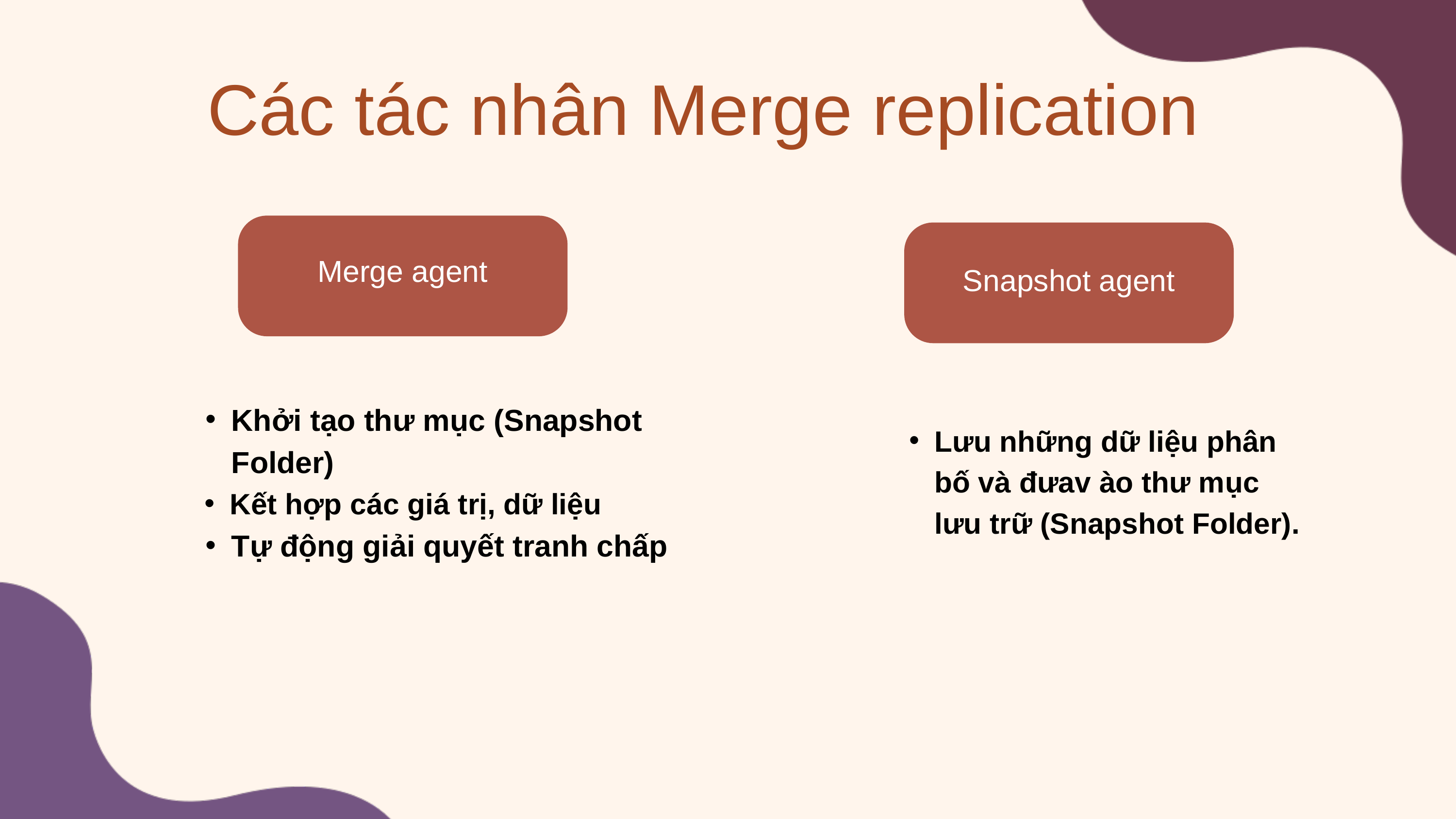

Các tác nhân Merge replication

Merge agent

Snapshot agent

Khởi tạo thư mục (Snapshot Folder)
Kết hợp các giá trị, dữ liệu
Tự động giải quyết tranh chấp

Lưu những dữ liệu phân bố và đưav ào thư mục lưu trữ (Snapshot Folder).